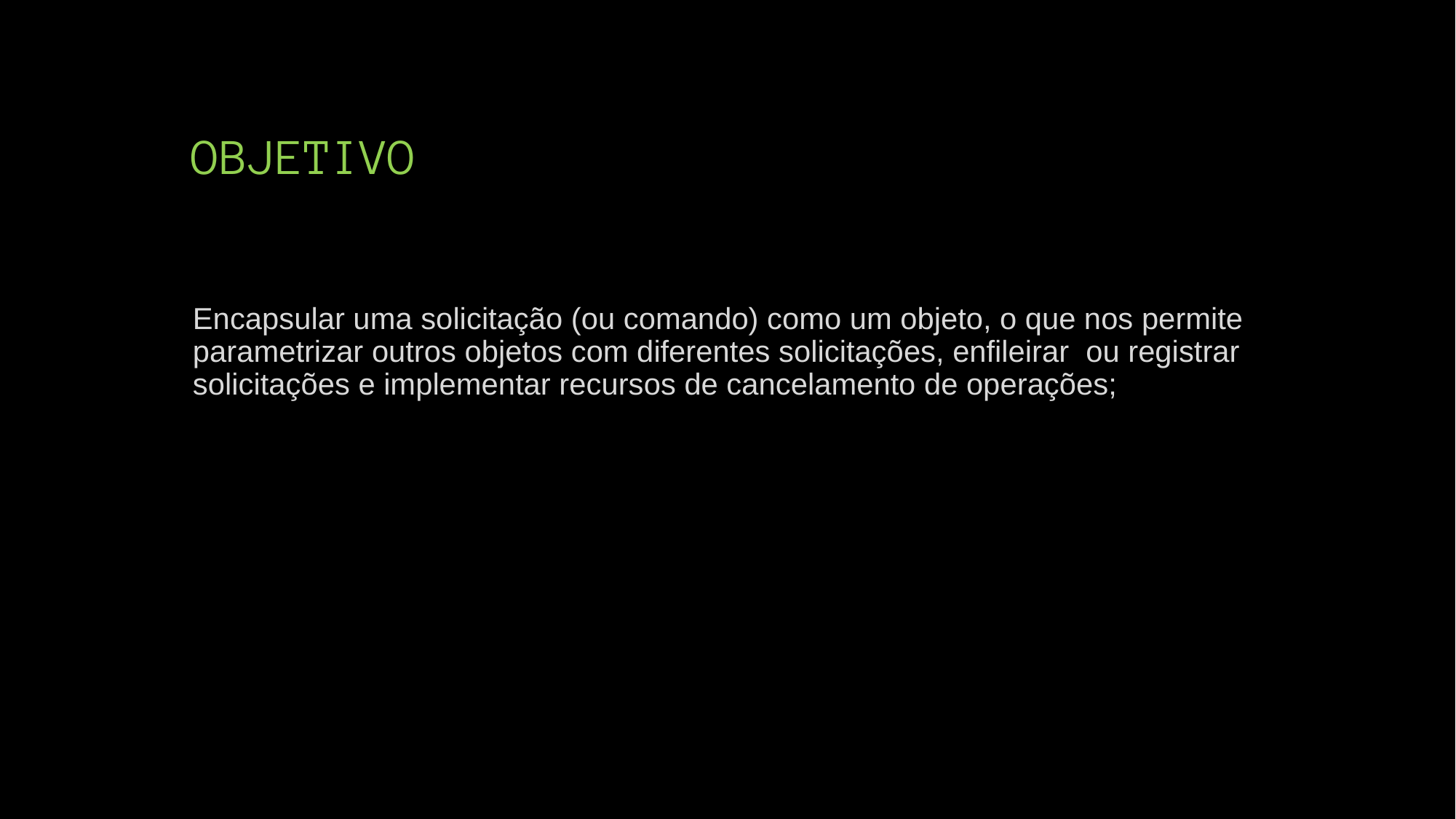

# OBJETIVO
Encapsular uma solicitação (ou comando) como um objeto, o que nos permite parametrizar outros objetos com diferentes solicitações, enfileirar  ou registrar solicitações e implementar recursos de cancelamento de operações;